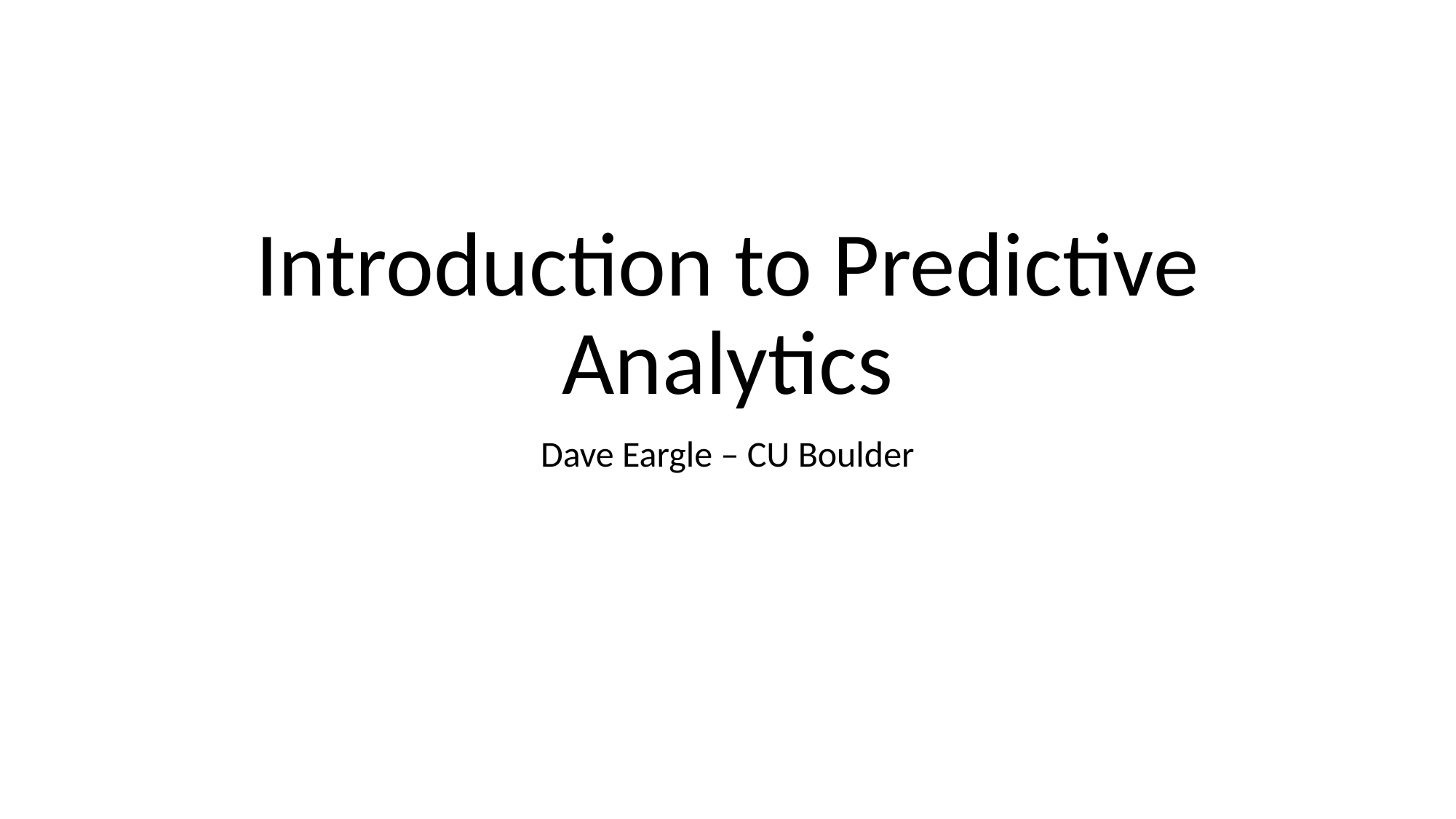

# Introduction to Predictive Analytics
Dave Eargle – CU Boulder